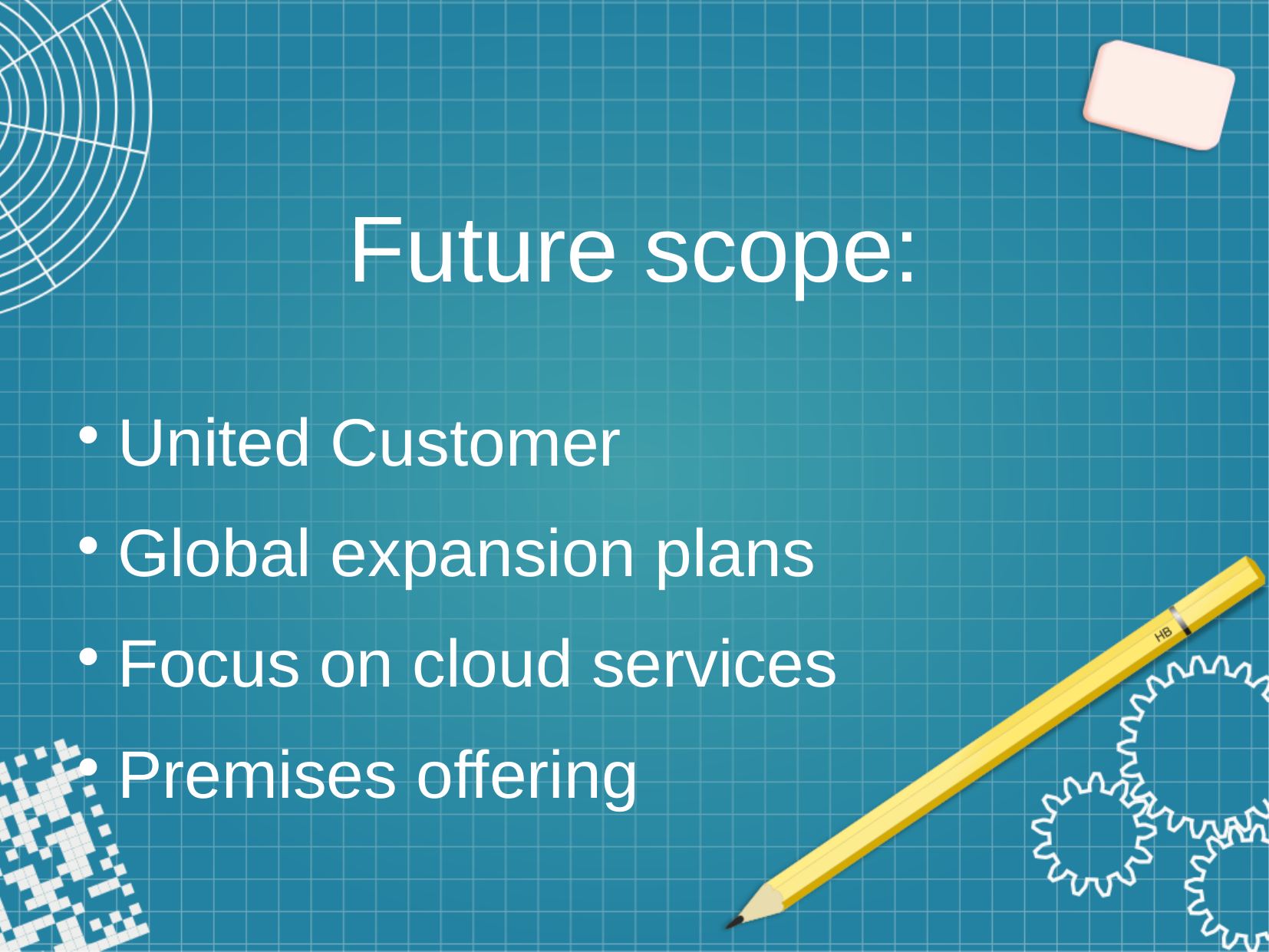

Future scope:
United Customer
Global expansion plans
Focus on cloud services
Premises offering